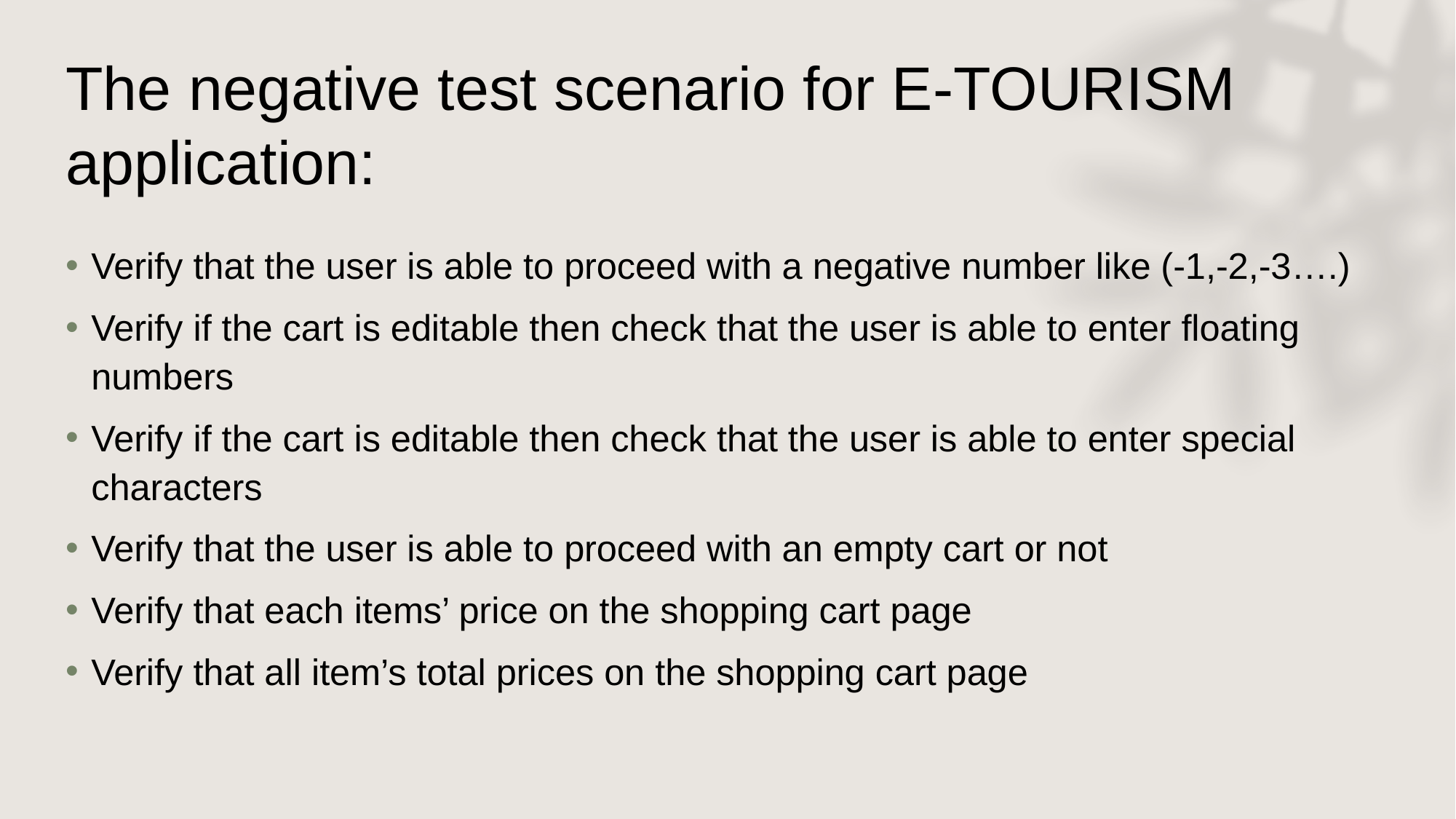

# The negative test scenario for E-TOURISM application:
Verify that the user is able to proceed with a negative number like (-1,-2,-3….)
Verify if the cart is editable then check that the user is able to enter floating numbers
Verify if the cart is editable then check that the user is able to enter special characters
Verify that the user is able to proceed with an empty cart or not
Verify that each items’ price on the shopping cart page
Verify that all item’s total prices on the shopping cart page